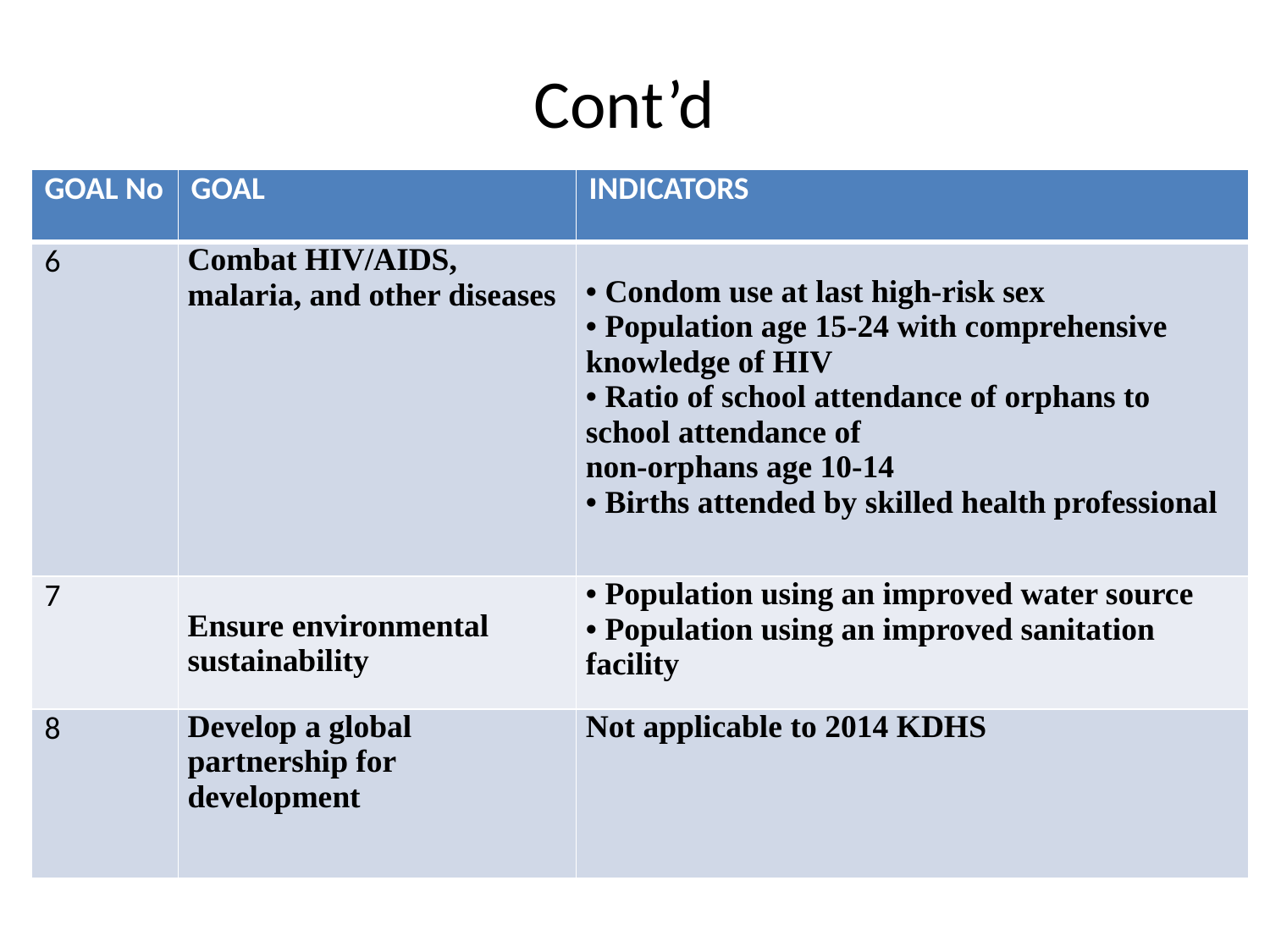

# Cont’d
| GOAL No | GOAL | INDICATORS |
| --- | --- | --- |
| 6 | Combat HIV/AIDS, malaria, and other diseases | • Condom use at last high-risk sex • Population age 15-24 with comprehensive knowledge of HIV • Ratio of school attendance of orphans to school attendance of non-orphans age 10-14 • Births attended by skilled health professional |
| 7 | Ensure environmental sustainability | • Population using an improved water source • Population using an improved sanitation facility |
| 8 | Develop a global partnership for development | Not applicable to 2014 KDHS |